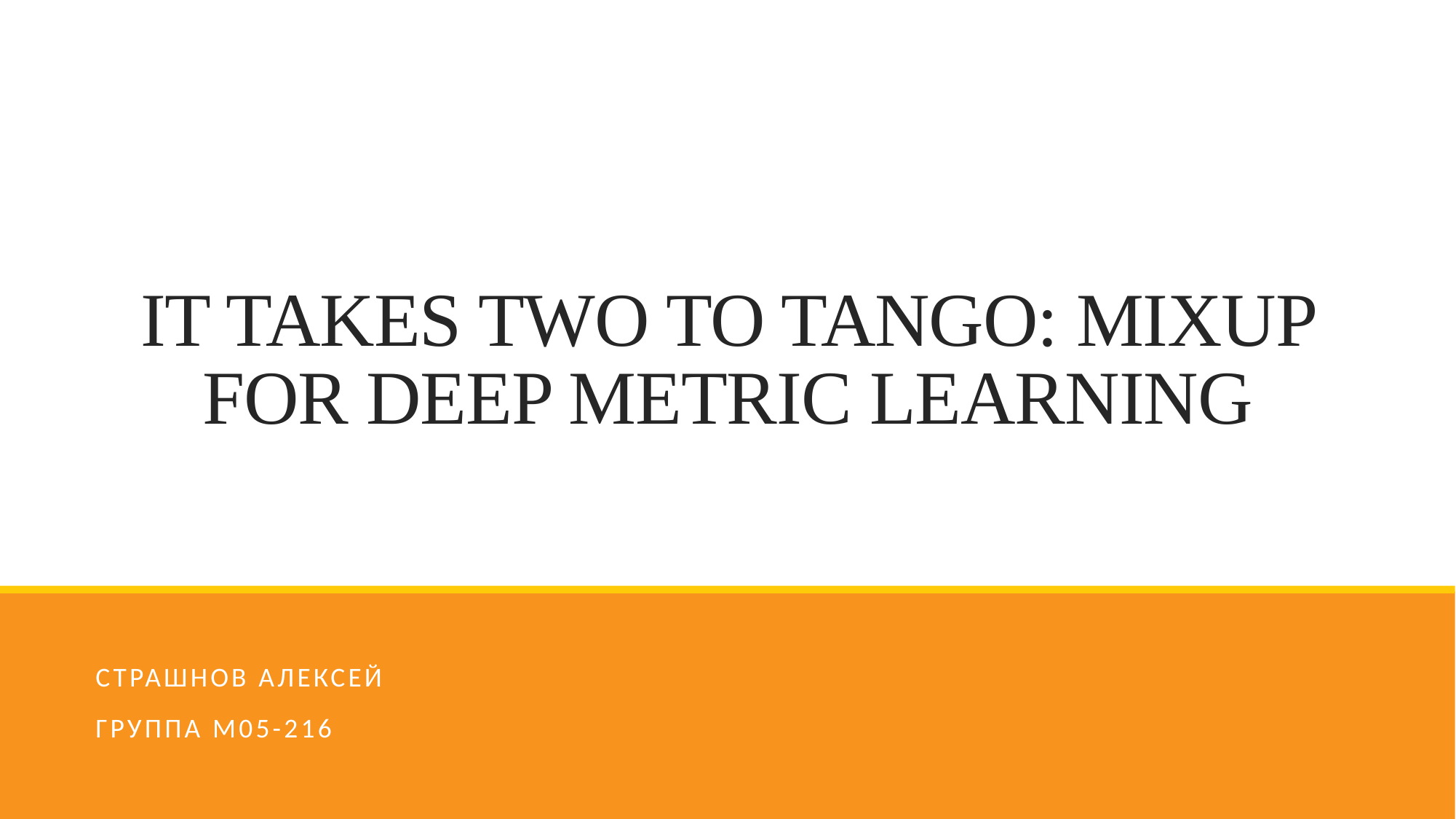

# IT TAKES TWO TO TANGO: MIXUP FOR DEEP METRIC LEARNING

Страшнов Алексей
Группа М05-216